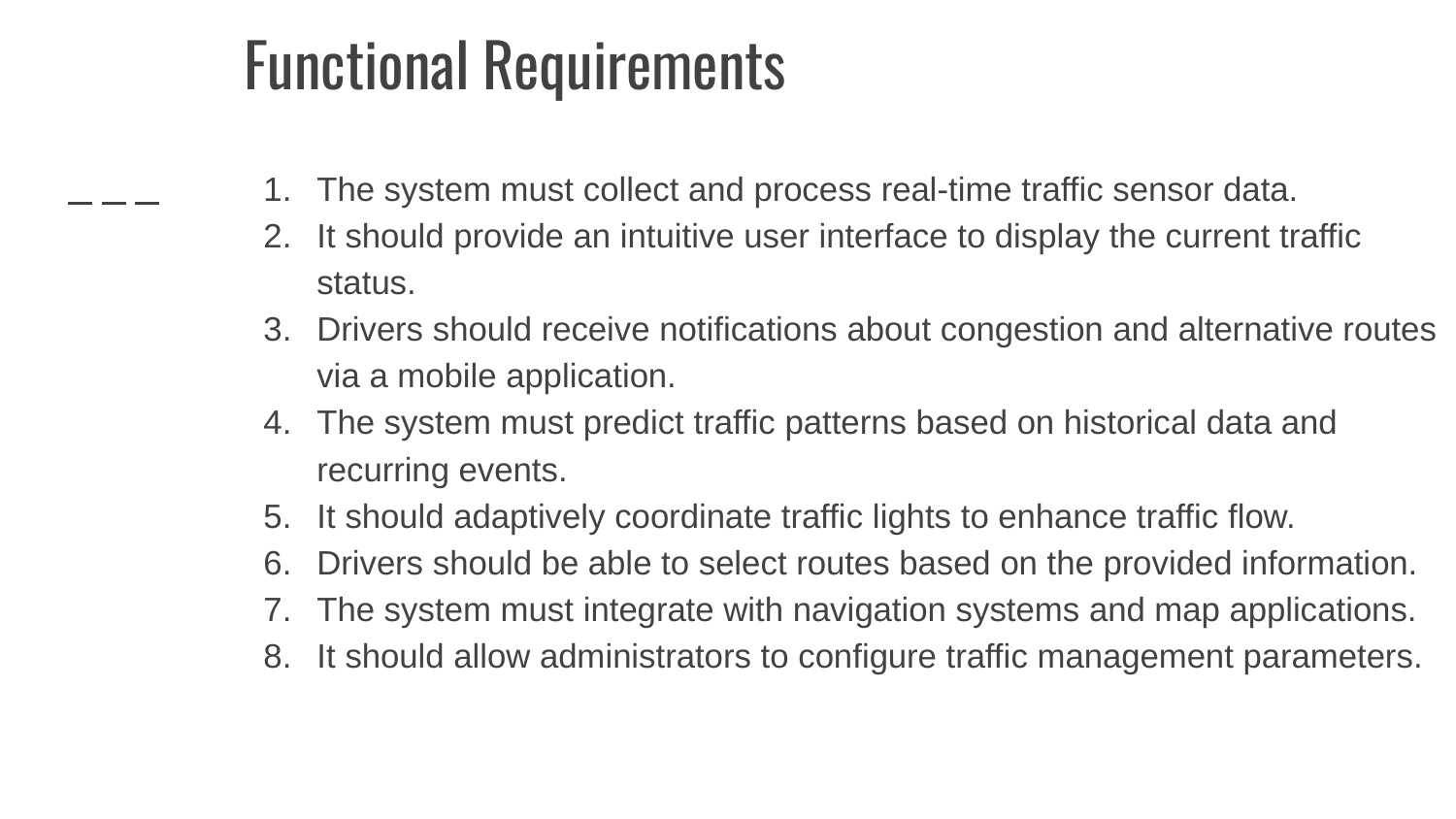

# Functional Requirements
The system must collect and process real-time traffic sensor data.
It should provide an intuitive user interface to display the current traffic status.
Drivers should receive notifications about congestion and alternative routes via a mobile application.
The system must predict traffic patterns based on historical data and recurring events.
It should adaptively coordinate traffic lights to enhance traffic flow.
Drivers should be able to select routes based on the provided information.
The system must integrate with navigation systems and map applications.
It should allow administrators to configure traffic management parameters.